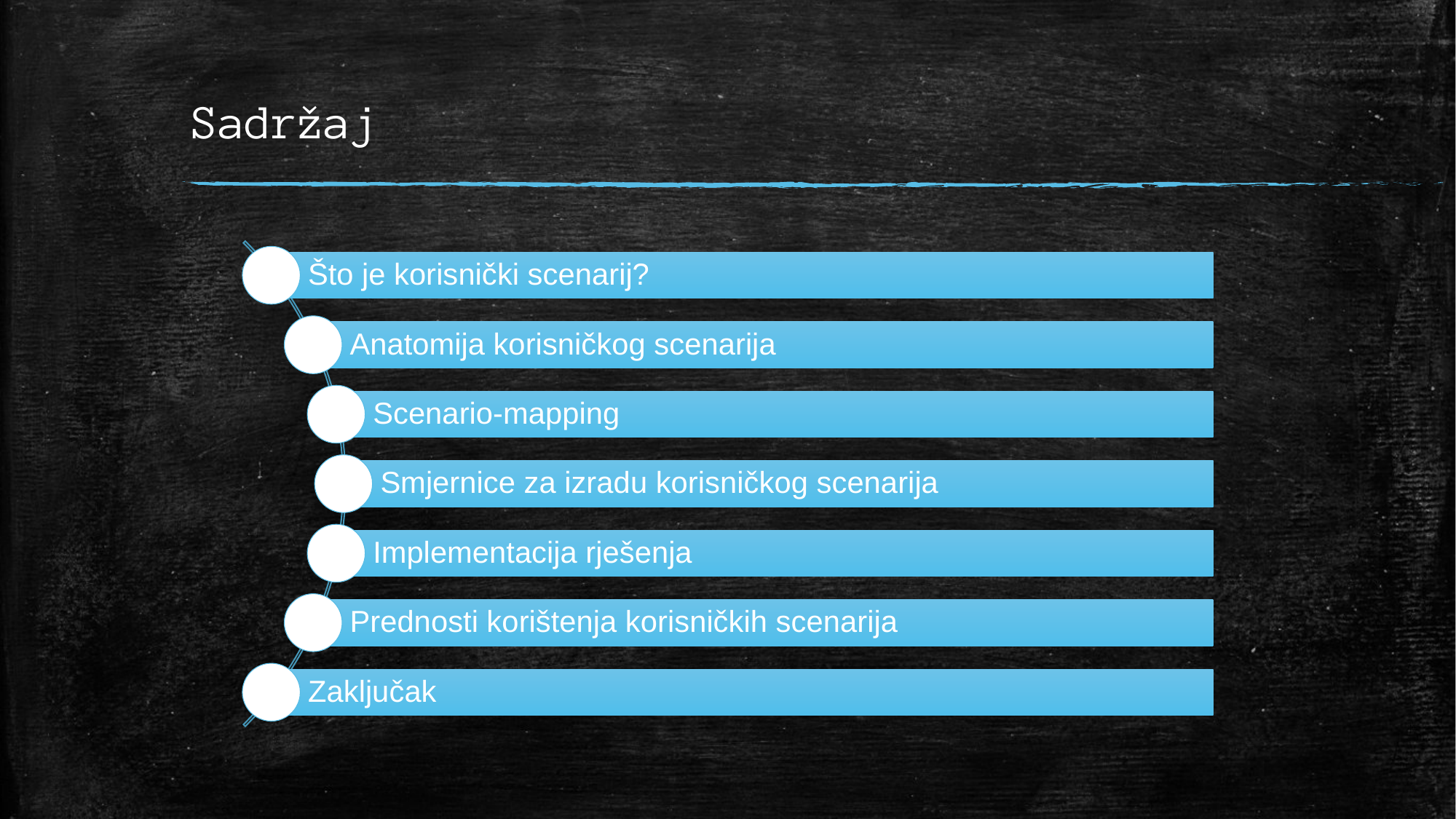

# Sadržaj
Što je korisnički scenarij?
Anatomija korisničkog scenarija
Scenario-mapping
Smjernice za izradu korisničkog scenarija
Implementacija rješenja
Prednosti korištenja korisničkih scenarija
Zaključak